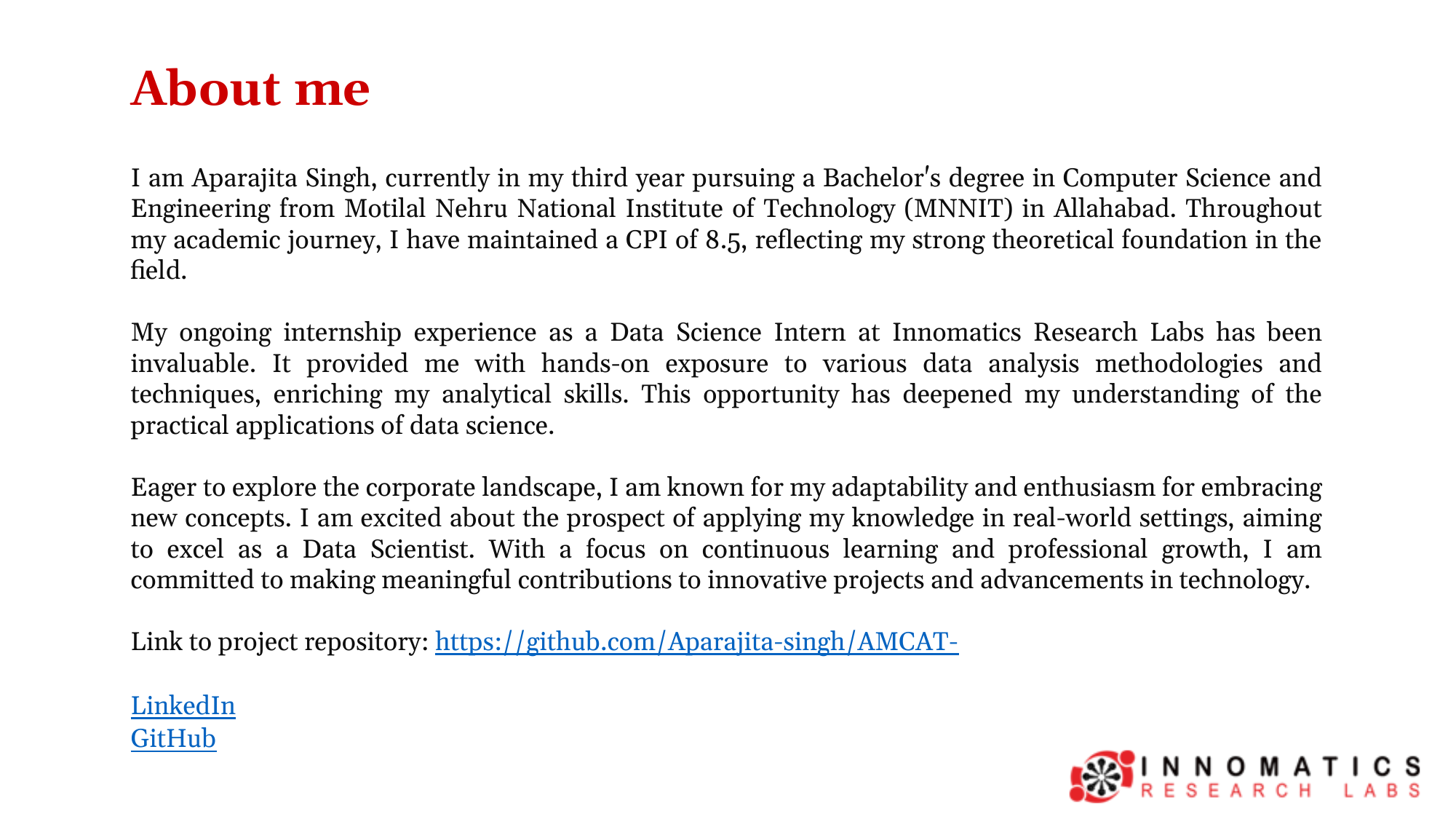

About me
I am Aparajita Singh, currently in my third year pursuing a Bachelor's degree in Computer Science and Engineering from Motilal Nehru National Institute of Technology (MNNIT) in Allahabad. Throughout my academic journey, I have maintained a CPI of 8.5, reflecting my strong theoretical foundation in the field.

My ongoing internship experience as a Data Science Intern at Innomatics Research Labs has been invaluable. It provided me with hands-on exposure to various data analysis methodologies and techniques, enriching my analytical skills. This opportunity has deepened my understanding of the practical applications of data science.

Eager to explore the corporate landscape, I am known for my adaptability and enthusiasm for embracing new concepts. I am excited about the prospect of applying my knowledge in real-world settings, aiming to excel as a Data Scientist. With a focus on continuous learning and professional growth, I am committed to making meaningful contributions to innovative projects and advancements in technology.

Link to project repository: https://github.com/Aparajita-singh/AMCAT-

LinkedIn
GitHub